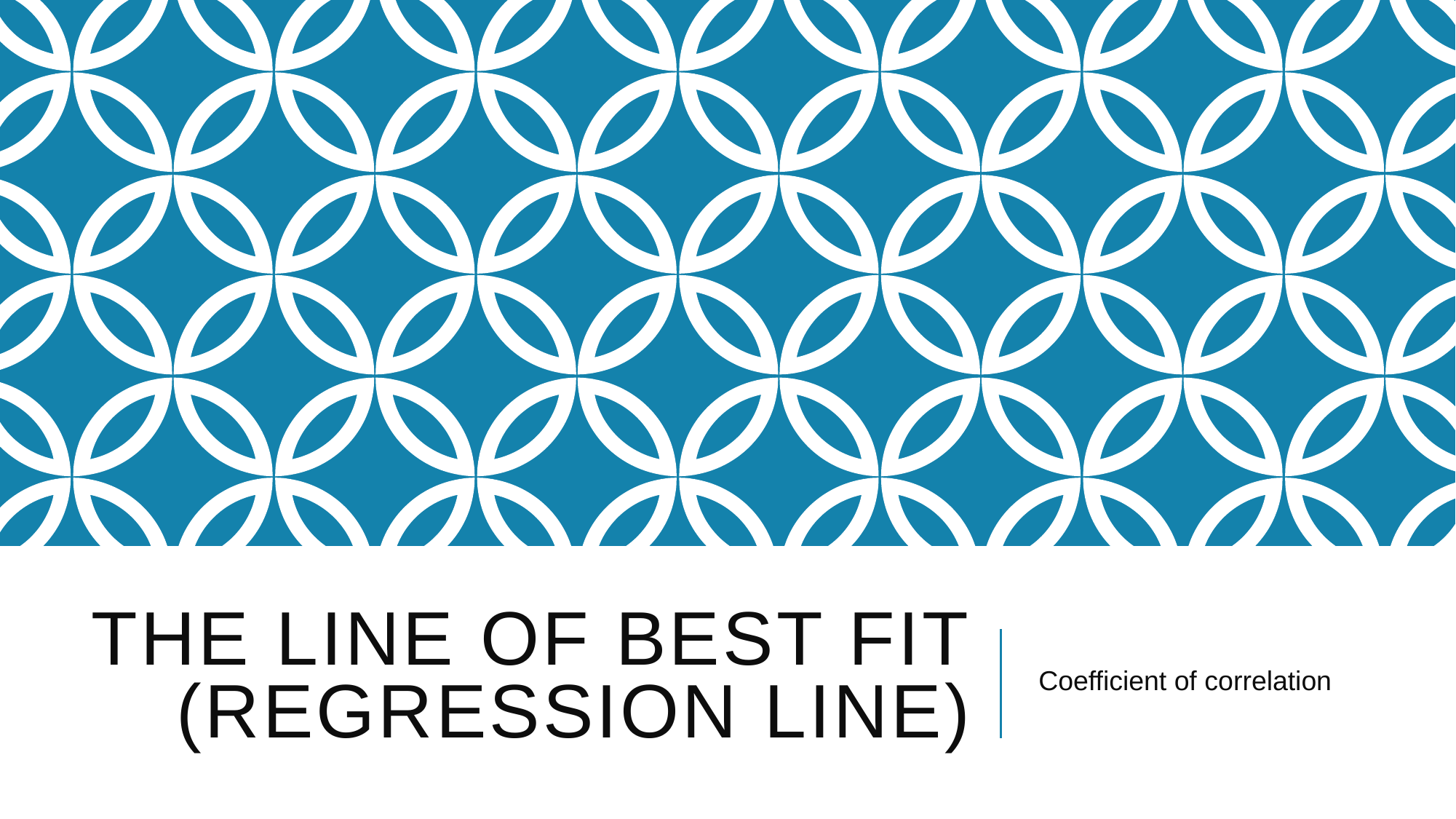

# The line of best fit (regression line)
Coefficient of correlation